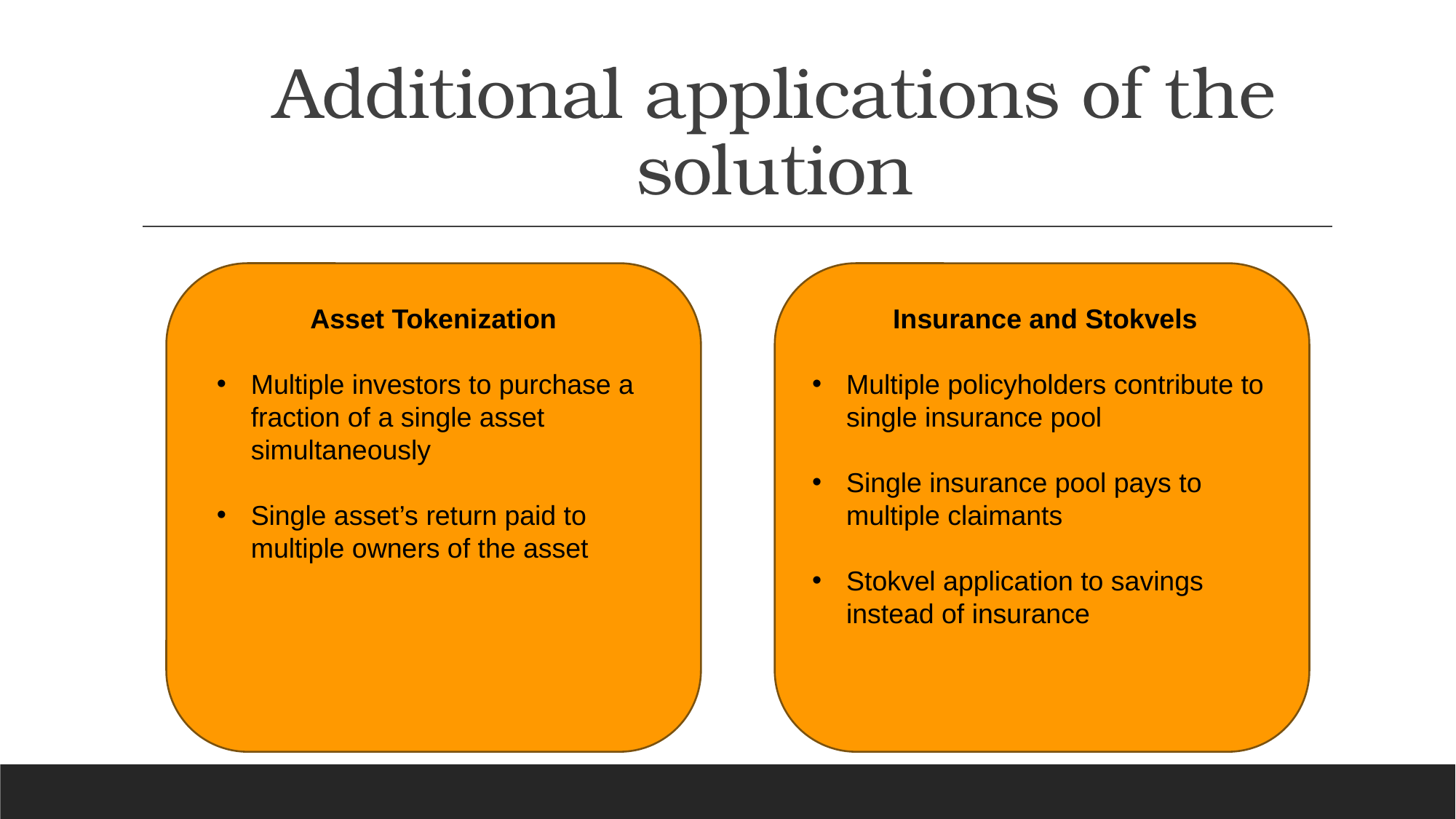

# Additional applications of the solution

Asset Tokenization

Multiple investors to purchase a fraction of a single asset simultaneously

Single asset’s return paid to multiple owners of the asset
Insurance and Stokvels

Multiple policyholders contribute to single insurance pool

Single insurance pool pays to multiple claimants

Stokvel application to savings instead of insurance